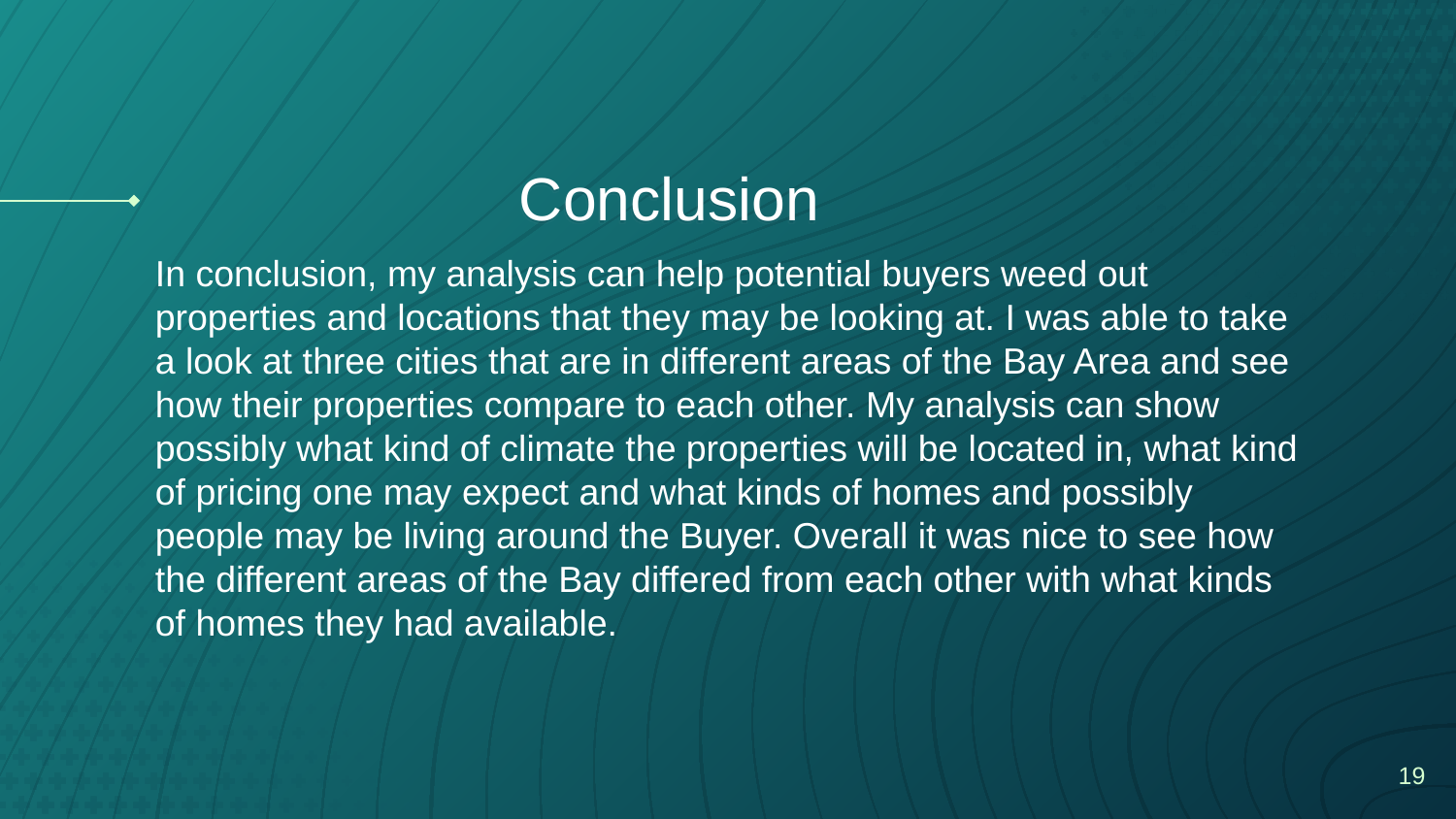

# Conclusion
In conclusion, my analysis can help potential buyers weed out properties and locations that they may be looking at. I was able to take a look at three cities that are in different areas of the Bay Area and see how their properties compare to each other. My analysis can show possibly what kind of climate the properties will be located in, what kind of pricing one may expect and what kinds of homes and possibly people may be living around the Buyer. Overall it was nice to see how the different areas of the Bay differed from each other with what kinds of homes they had available.
19